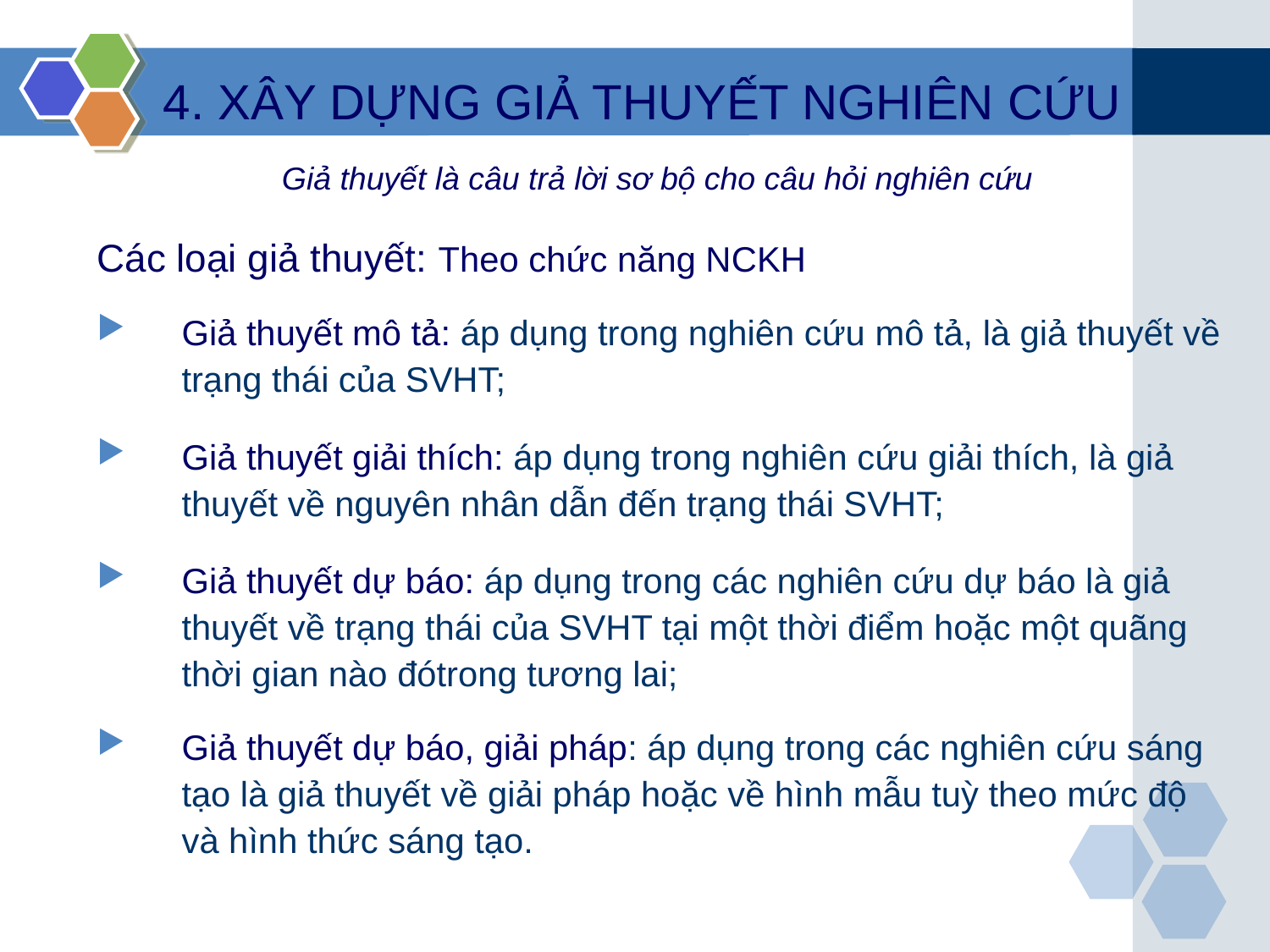

4. XÂY DỰNG GIẢ THUYẾT NGHIÊN CỨU
Giả thuyết là câu trả lời sơ bộ cho câu hỏi nghiên cứu
Các loại giả thuyết: Theo chức năng NCKH

Giả thuyết mô tả: áp dụng trong nghiên cứu mô tả, là giả thuyết về trạng thái của SVHT;

Giả thuyết giải thích: áp dụng trong nghiên cứu giải thích, là giả thuyết về nguyên nhân dẫn đến trạng thái SVHT;

Giả thuyết dự báo: áp dụng trong các nghiên cứu dự báo là giả thuyết về trạng thái của SVHT tại một thời điểm hoặc một quãng thời gian nào đótrong tương lai;

Giả thuyết dự báo, giải pháp: áp dụng trong các nghiên cứu sáng tạo là giả thuyết về giải pháp hoặc về hình mẫu tuỳ theo mức độ và hình thức sáng tạo.